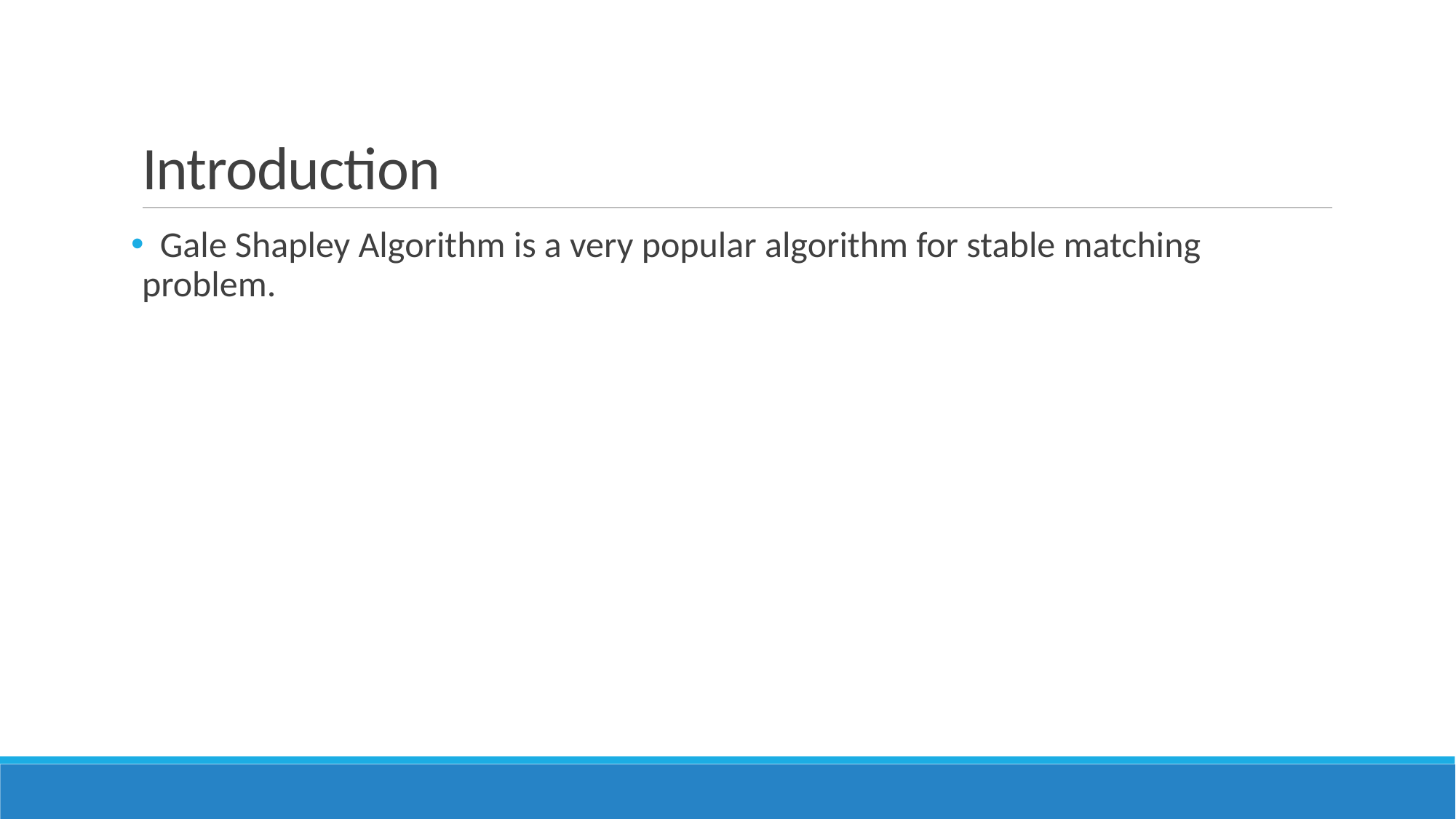

# Introduction
  Gale Shapley Algorithm is a very popular algorithm for stable matching problem.